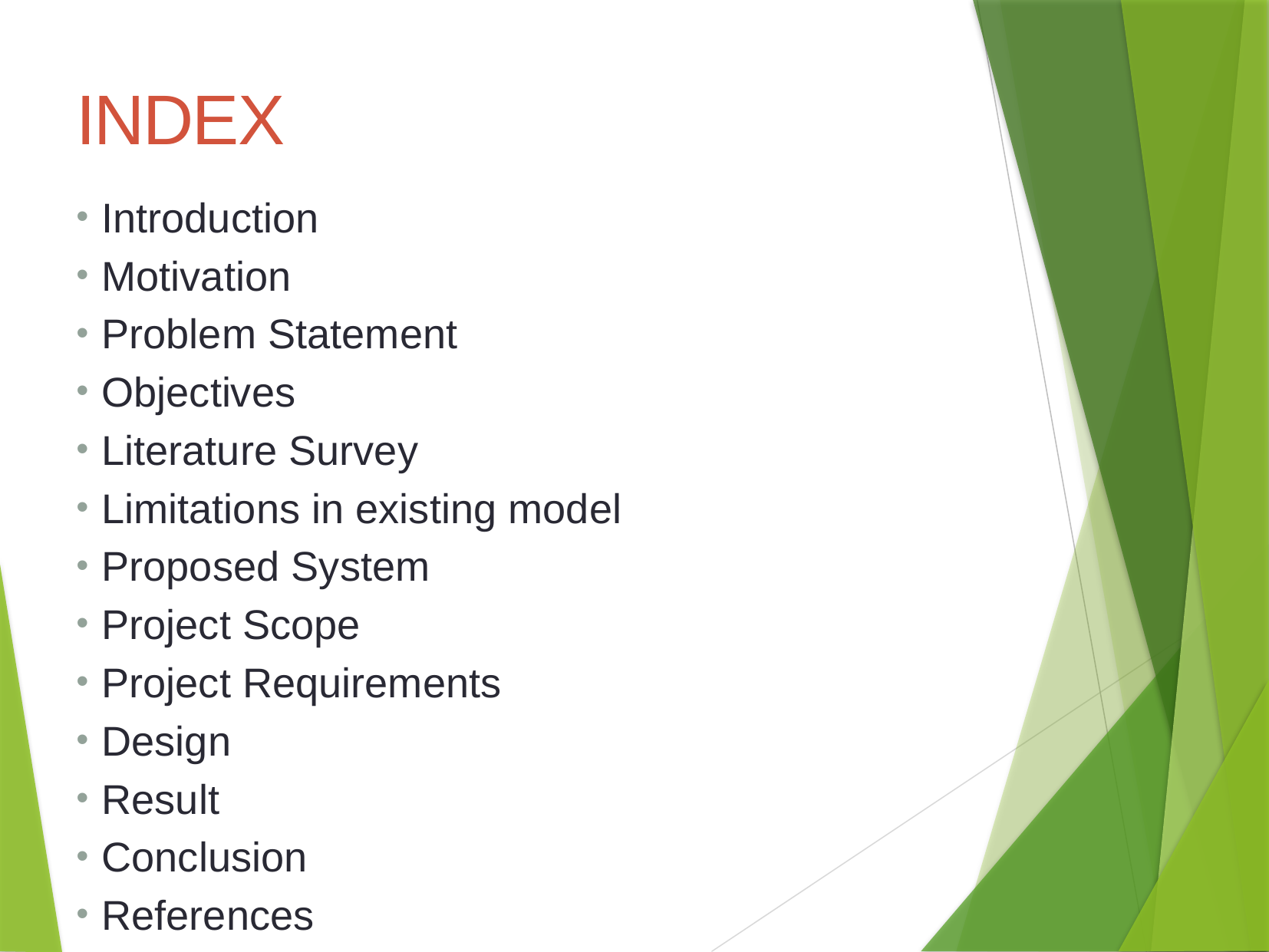

INDEX
Introduction
Motivation
Problem Statement
Objectives
Literature Survey
Limitations in existing model
Proposed System
Project Scope
Project Requirements
Design
Result
Conclusion
References